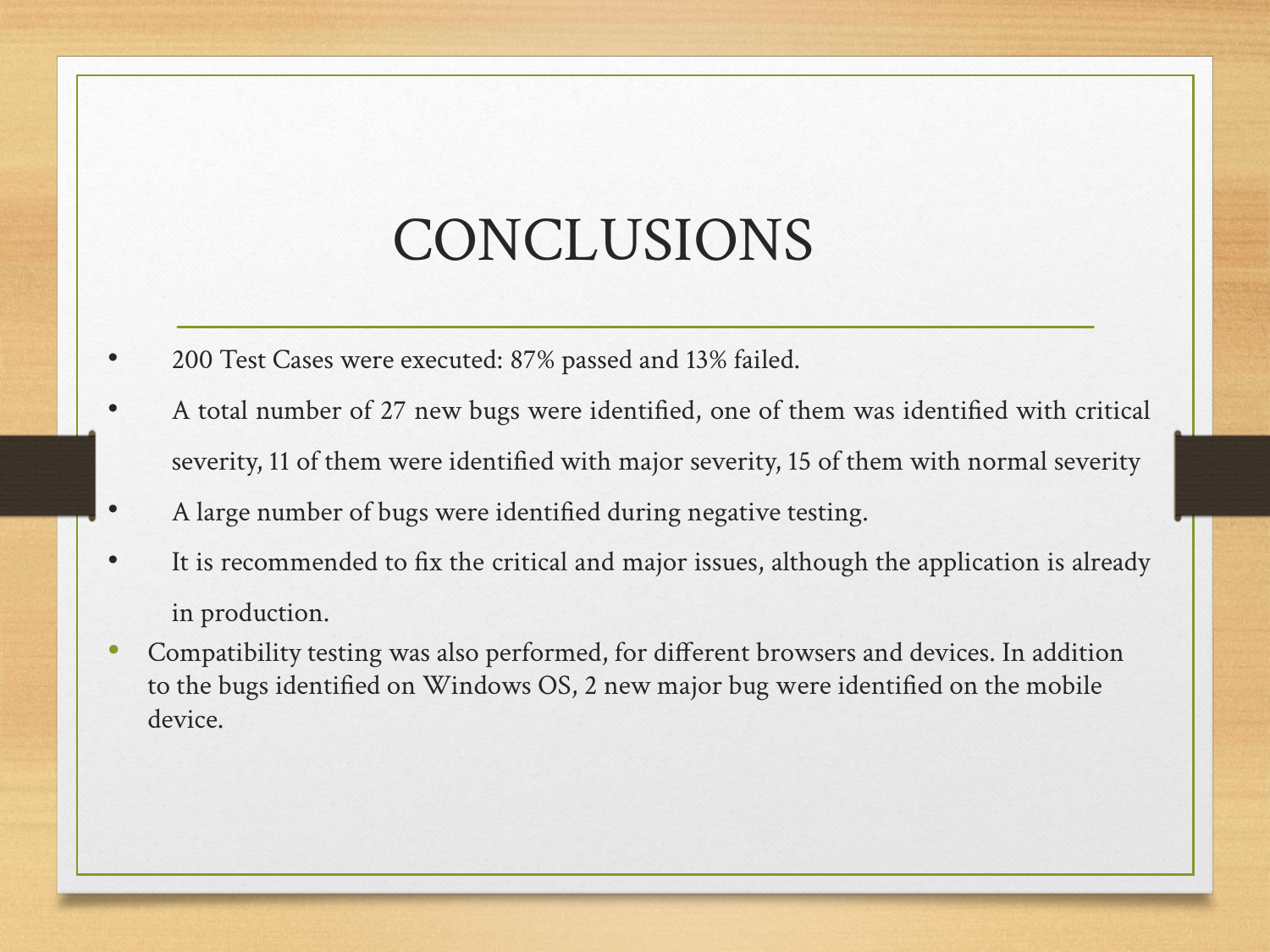

# CONCLUSIONS
200 Test Cases were executed: 87% passed and 13% failed.
A total number of 27 new bugs were identified, one of them was identified with critical severity, 11 of them were identified with major severity, 15 of them with normal severity
A large number of bugs were identified during negative testing.
It is recommended to fix the critical and major issues, although the application is already in production.
Compatibility testing was also performed, for different browsers and devices. In addition to the bugs identified on Windows OS, 2 new major bug were identified on the mobile device.